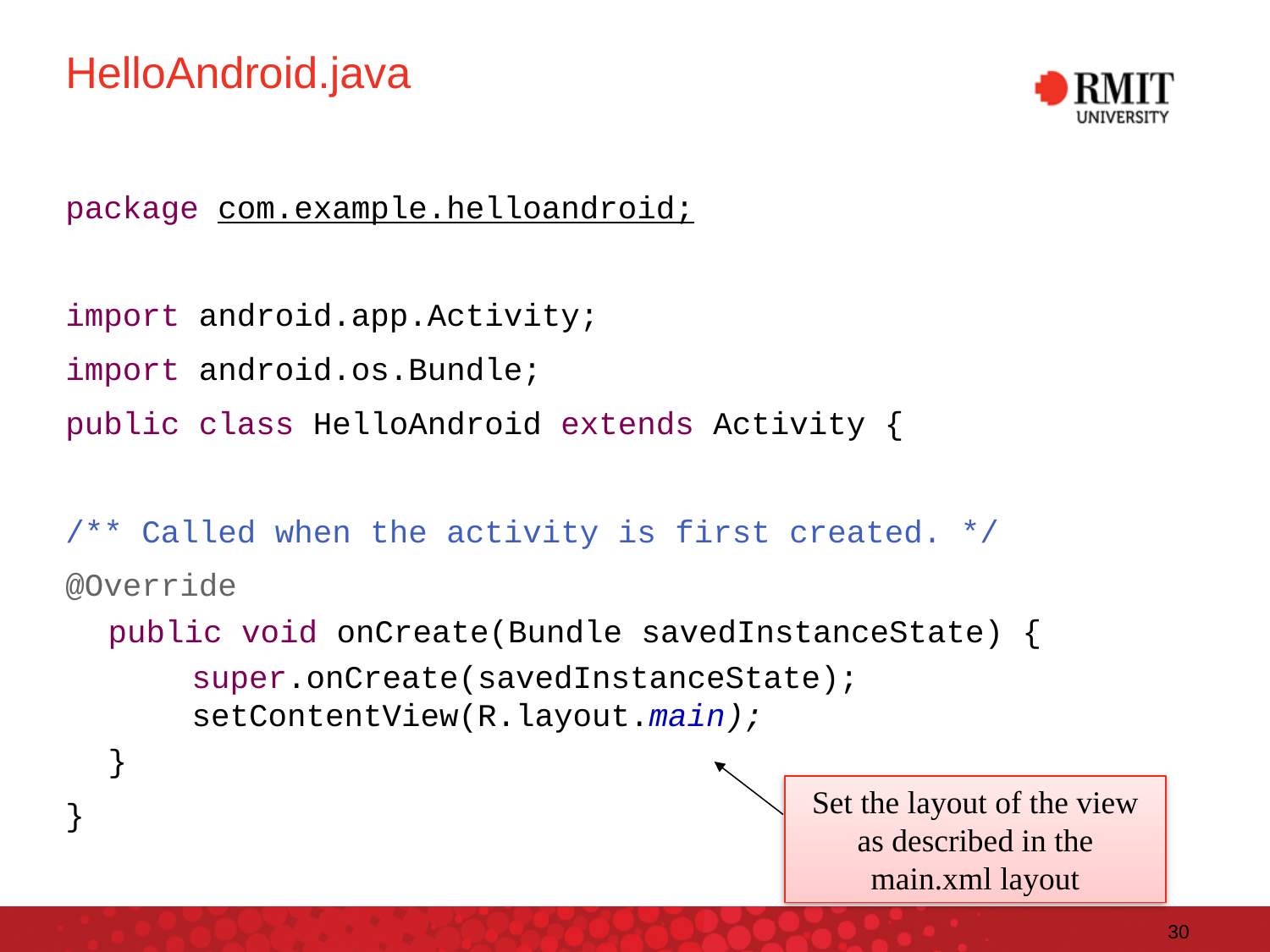

# HelloAndroid.java
package com.example.helloandroid;

import android.app.Activity;
import android.os.Bundle;
public class HelloAndroid extends Activity {

/** Called when the activity is first created. */
@Override
public void onCreate(Bundle savedInstanceState) {
super.onCreate(savedInstanceState);        setContentView(R.layout.main);
}
}

Set the layout of the view as described in the main.xml layout
30